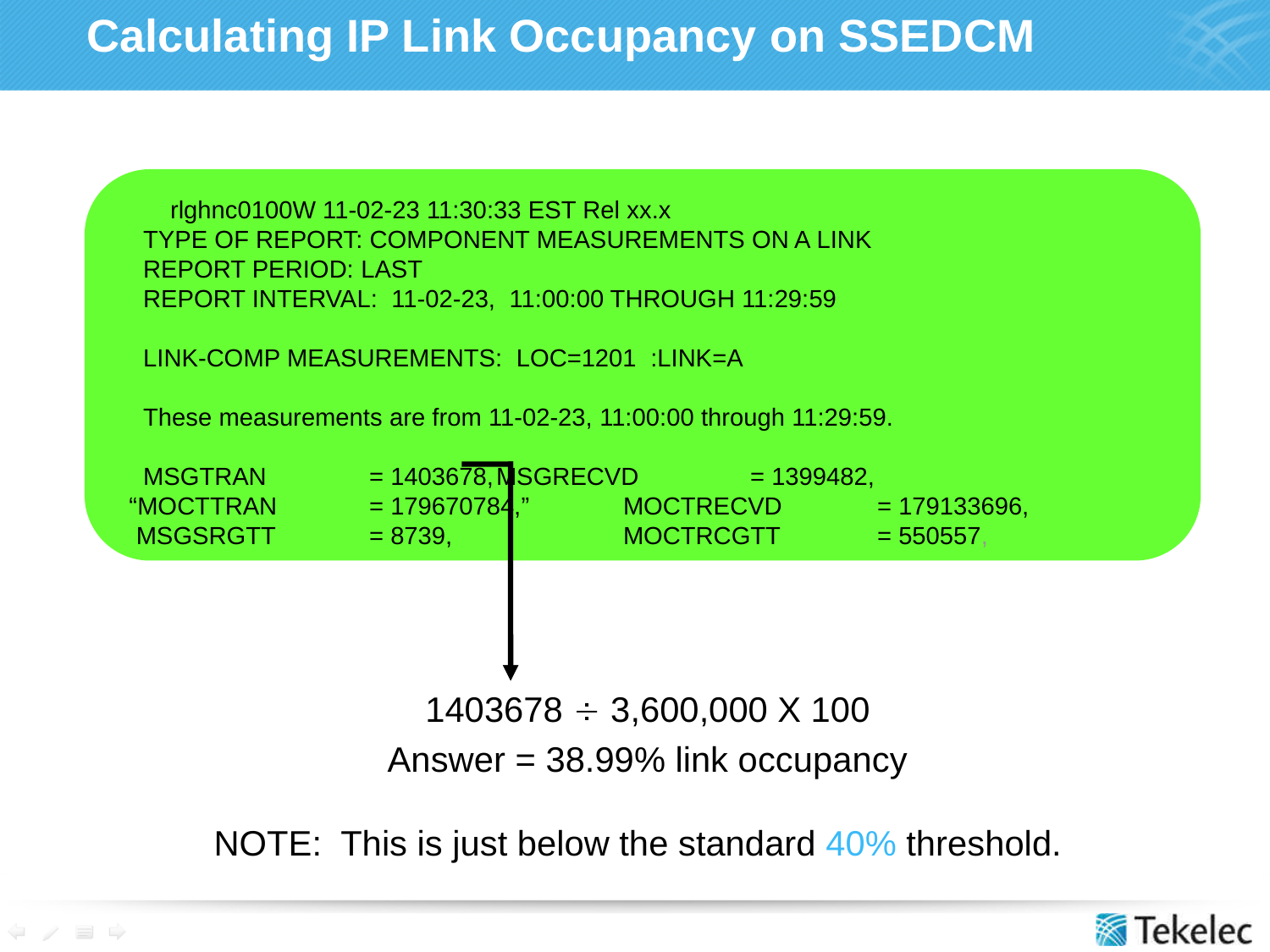

# Calculating IP Link Occupancy on SSEDCM
    rlghnc0100W 11-02-23 11:30:33 EST Rel xx.x
    TYPE OF REPORT: COMPONENT MEASUREMENTS ON A LINK
    REPORT PERIOD: LAST
    REPORT INTERVAL:  11-02-23,  11:00:00 THROUGH 11:29:59

    LINK-COMP MEASUREMENTS:  LOC=1201  :LINK=A

    These measurements are from 11-02-23, 11:00:00 through 11:29:59.

    MSGTRAN	= 1403678,	MSGRECVD	= 1399482,
  “MOCTTRAN	= 179670784,”	MOCTRECVD 	= 179133696,
   MSGSRGTT	= 8739,		MOCTRCGTT	= 550557,

1403678 ÷ 3,600,000 X 100
Answer = 38.99% link occupancy
        NOTE:  This is just below the standard 40% threshold.